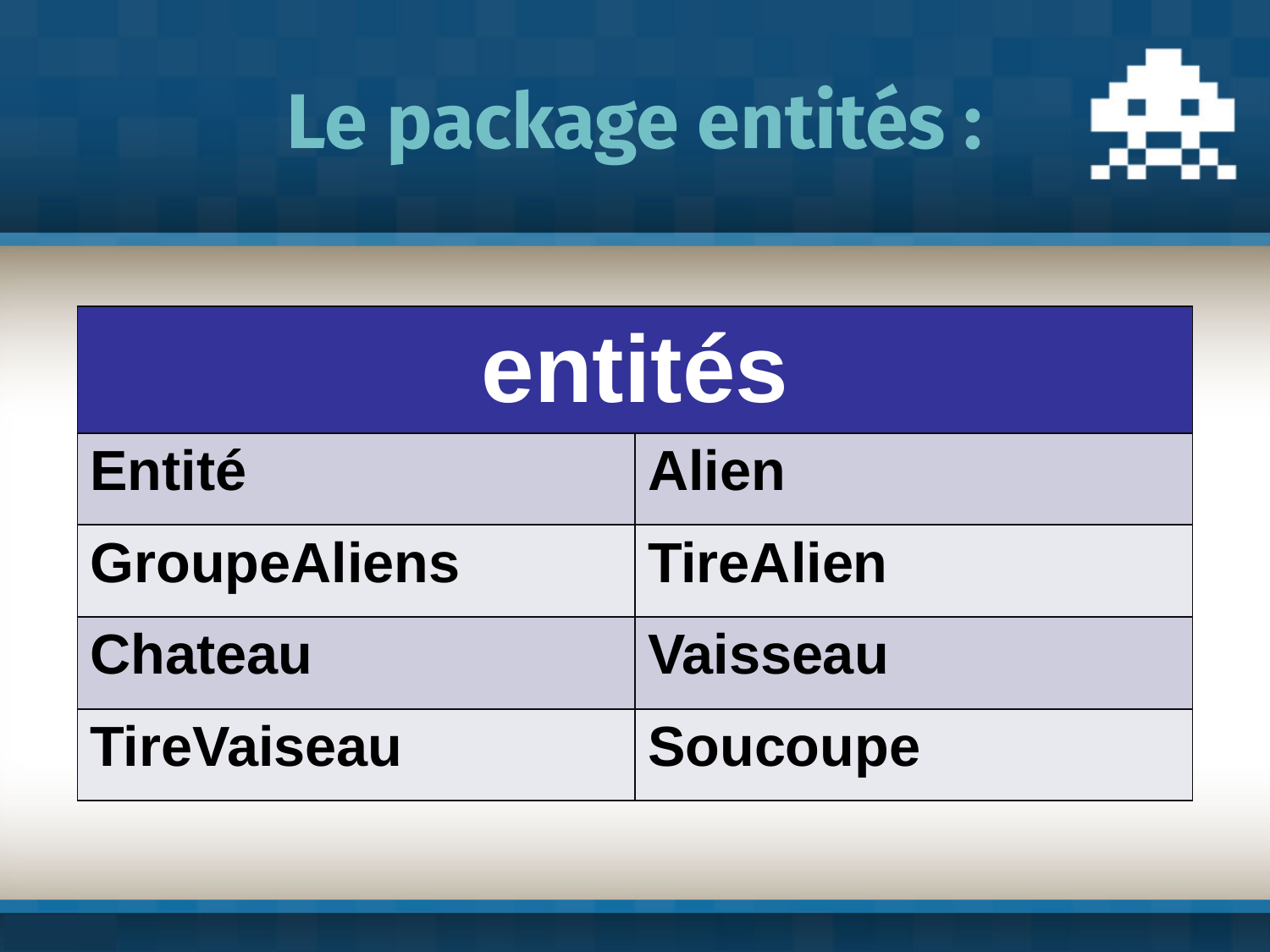

# Le package entités :
| entités |  |
| --- | --- |
| Entité | Alien |
| GroupeAliens | TireAlien |
| Chateau | Vaisseau |
| TireVaiseau | Soucoupe |